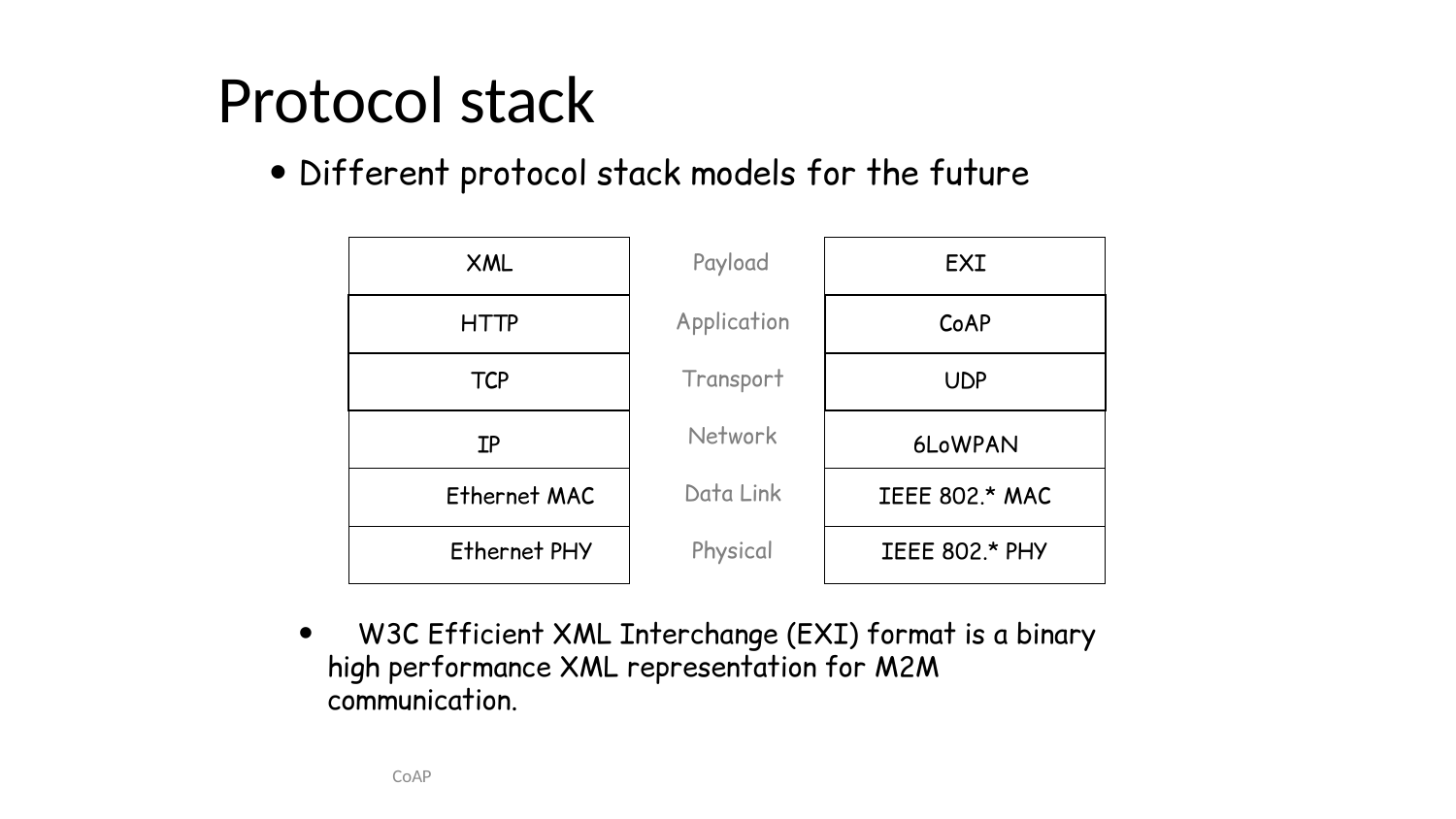

# Protocol stack
Different protocol stack models for the future
| XML |
| --- |
| HTTP |
| TCP |
| IP |
| Ethernet MAC |
| Ethernet PHY |
| EXI |
| --- |
| CoAP |
| UDP |
| 6LoWPAN |
| IEEE 802.\* MAC |
| IEEE 802.\* PHY |
Payload
Application Transport Network Data Link Physical

	W3C Efficient XML Interchange (EXI) format is a binary high performance XML representation for M2M communication.
CoAP